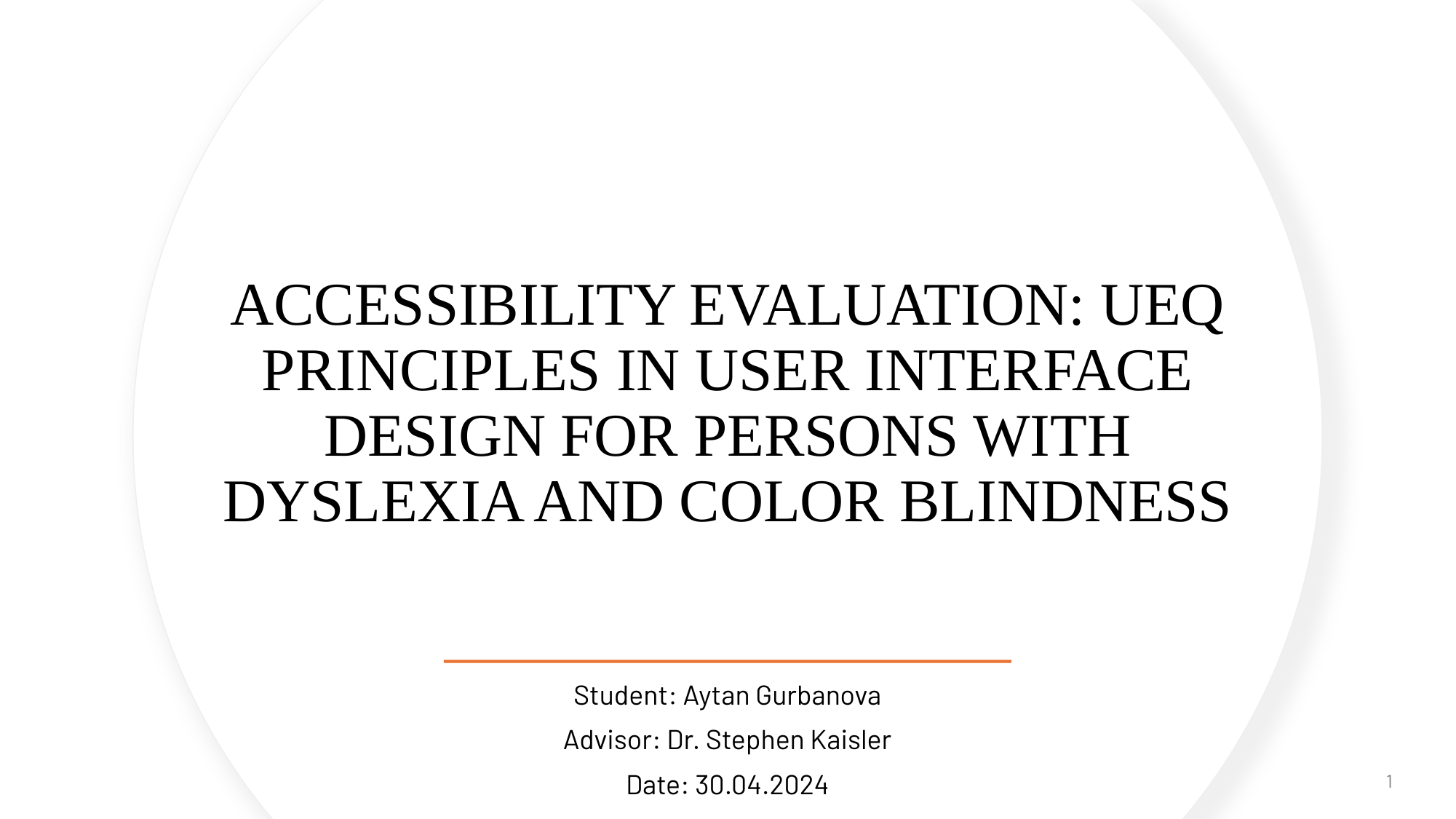

# ACCESSIBILITY EVALUATION: UEQ PRINCIPLES IN USER INTERFACE DESIGN FOR PERSONS WITH DYSLEXIA AND COLOR BLINDNESS

Student: Aytan Gurbanova
Advisor: Dr. Stephen Kaisler
Date: 30.04.2024
1